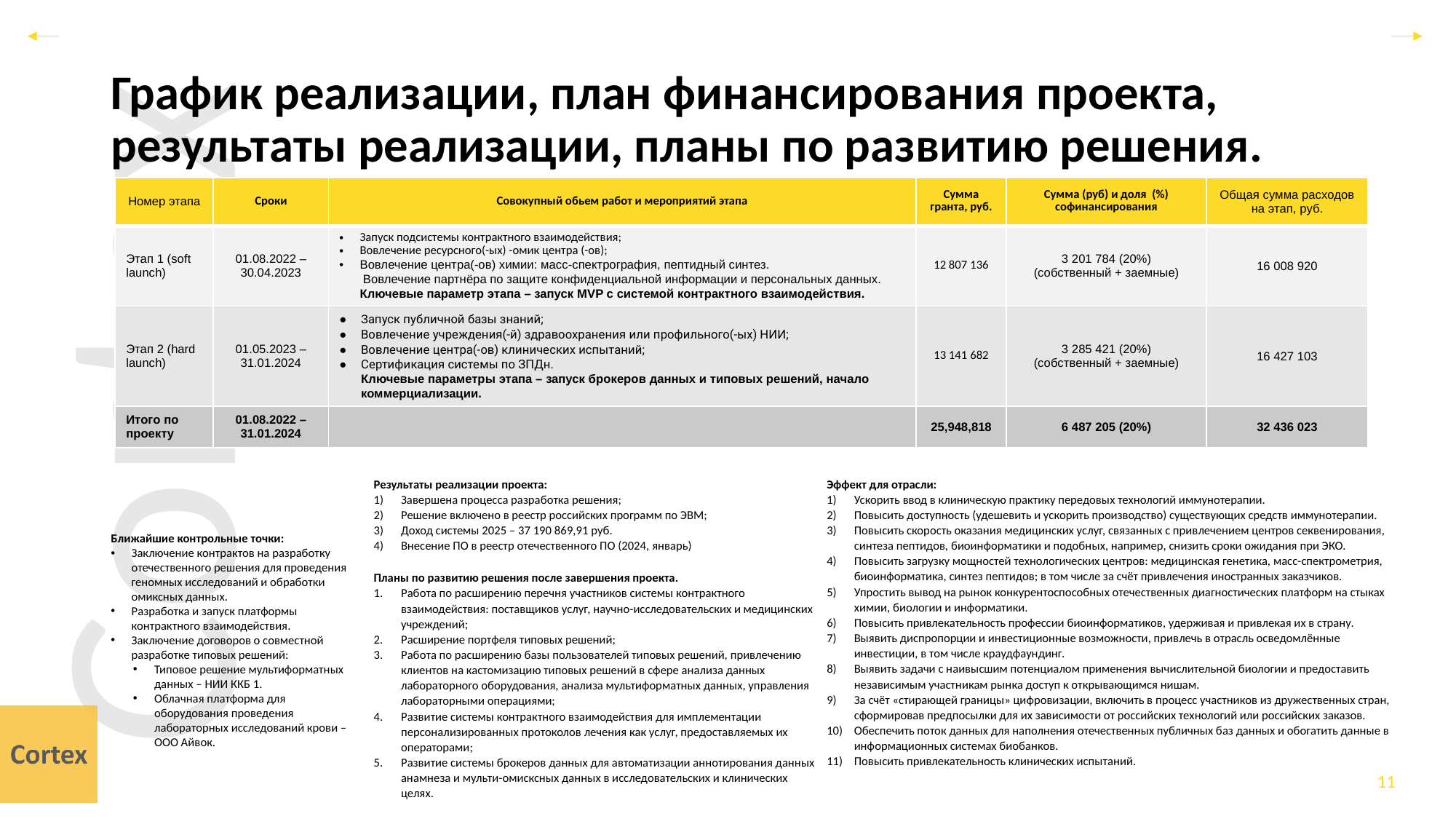

График реализации, план финансирования проекта, результаты реализации, планы по развитию решения.
| Номер этапа | Сроки | Совокупный обьем работ и мероприятий этапа | Сумма гранта, руб. | Сумма (руб) и доля (%) софинансирования | Общая сумма расходов на этап, руб. |
| --- | --- | --- | --- | --- | --- |
| Этап 1 (soft launch) | 01.08.2022 – 30.04.2023 | Запуск подсистемы контрактного взаимодействия; Вовлечение ресурсного(-ых) -омик центра (-ов); Вовлечение центра(-ов) химии: масс-спектрография, пептидный синтез. Вовлечение партнёра по защите конфиденциальной информации и персональных данных. Ключевые параметр этапа – запуск MVP с системой контрактного взаимодействия. | 12 807 136 | 3 201 784 (20%) (собственный + заемные) | 16 008 920 |
| Этап 2 (hard launch) | 01.05.2023 – 31.01.2024 | Запуск публичной базы знаний; Вовлечение учреждения(-й) здравоохранения или профильного(-ых) НИИ; Вовлечение центра(-ов) клинических испытаний; Сертификация системы по ЗПДн. Ключевые параметры этапа – запуск брокеров данных и типовых решений, начало коммерциализации. | 13 141 682 | 3 285 421 (20%) (собственный + заемные) | 16 427 103 |
| Итого по проекту | 01.08.2022 – 31.01.2024 |  | 25,948,818 | 6 487 205 (20%) | 32 436 023 |
Результаты реализации проекта:
Завершена процесса разработка решения;
Решение включено в реестр российских программ по ЭВМ;
Доход системы 2025 – 37 190 869,91 руб.
Внесение ПО в реестр отечественного ПО (2024, январь)
Эффект для отрасли:
Ускорить ввод в клиническую практику передовых технологий иммунотерапии.
Повысить доступность (удешевить и ускорить производство) существующих средств иммунотерапии.
Повысить скорость оказания медицинских услуг, связанных с привлечением центров секвенирования, синтеза пептидов, биоинформатики и подобных, например, снизить сроки ожидания при ЭКО.
Повысить загрузку мощностей технологических центров: медицинская генетика, масс-спектрометрия, биоинформатика, синтез пептидов; в том числе за счёт привлечения иностранных заказчиков.
Упростить вывод на рынок конкурентоспособных отечественных диагностических платформ на стыках химии, биологии и информатики.
Повысить привлекательность профессии биоинформатиков, удерживая и привлекая их в страну.
Выявить диспропорции и инвестиционные возможности, привлечь в отрасль осведомлённые инвестиции, в том числе краудфаундинг.
Выявить задачи с наивысшим потенциалом применения вычислительной биологии и предоставить независимым участникам рынка доступ к открывающимся нишам.
За счёт «стирающей границы» цифровизации, включить в процесс участников из дружественных стран, сформировав предпосылки для их зависимости от российских технологий или российских заказов.
Обеспечить поток данных для наполнения отечественных публичных баз данных и обогатить данные в информационных системах биобанков.
Повысить привлекательность клинических испытаний.
Ближайшие контрольные точки:
Заключение контрактов на разработку отечественного решения для проведения геномных исследований и обработки омиксных данных.
Разработка и запуск платформы контрактного взаимодействия.
Заключение договоров о совместной разработке типовых решений:
Типовое решение мультиформатных данных – НИИ ККБ 1.
Облачная платформа для оборудования проведения лабораторных исследований крови – ООО Айвок.
Планы по развитию решения после завершения проекта.
Работа по расширению перечня участников системы контрактного взаимодействия: поставщиков услуг, научно-исследовательских и медицинских учреждений;
Расширение портфеля типовых решений;
Работа по расширению базы пользователей типовых решений, привлечению клиентов на кастомизацию типовых решений в сфере анализа данных лабораторного оборудования, анализа мультиформатных данных, управления лабораторными операциями;
Развитие системы контрактного взаимодействия для имплементации персонализированных протоколов лечения как услуг, предоставляемых их операторами;
Развитие системы брокеров данных для автоматизации аннотирования данных анамнеза и мульти-омисксных данных в исследовательских и клинических целях.